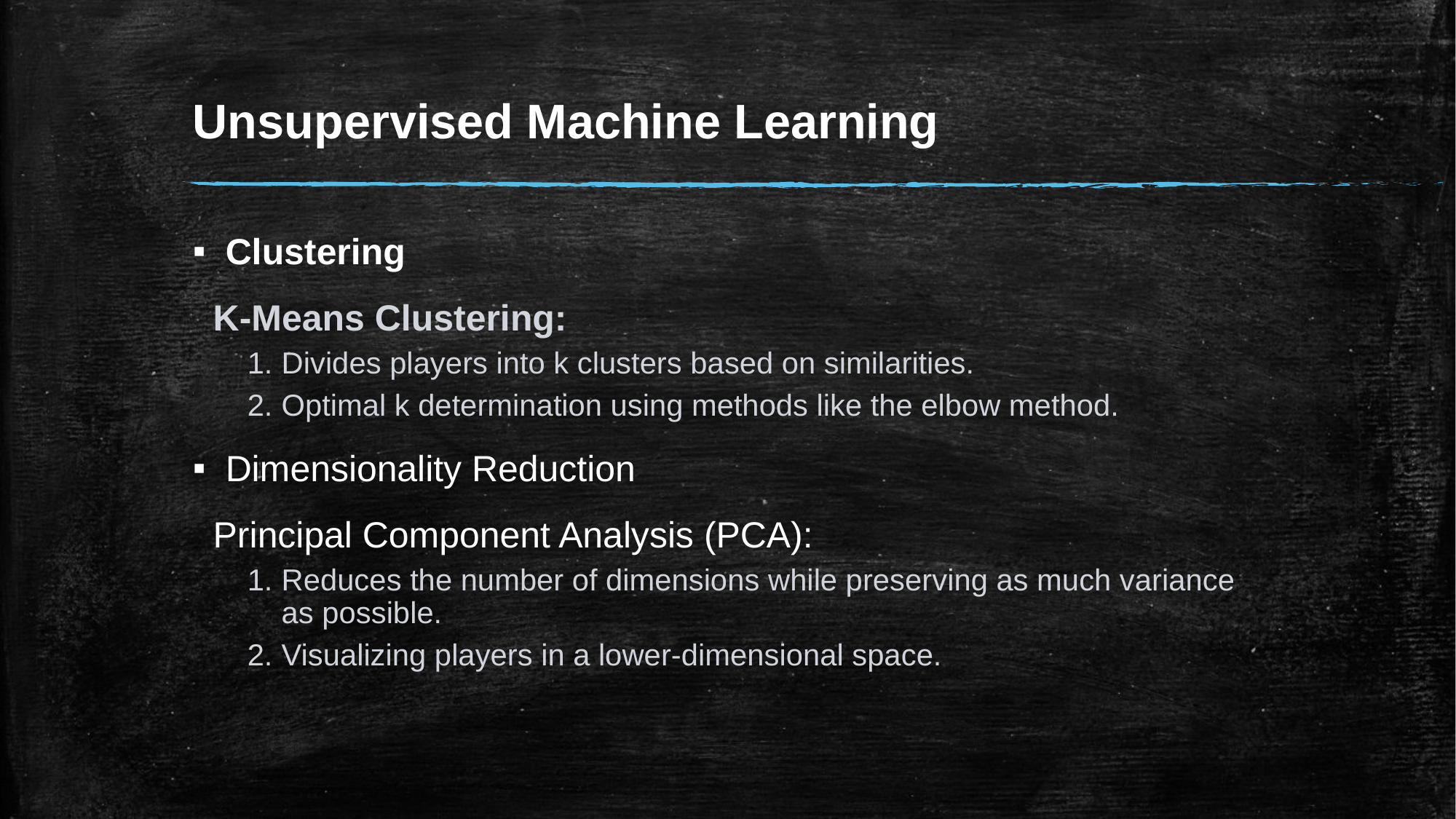

# Unsupervised Machine Learning
Clustering
  K-Means Clustering:
Divides players into k clusters based on similarities.
Optimal k determination using methods like the elbow method.
Dimensionality Reduction
  Principal Component Analysis (PCA):
Reduces the number of dimensions while preserving as much variance as possible.
Visualizing players in a lower-dimensional space.